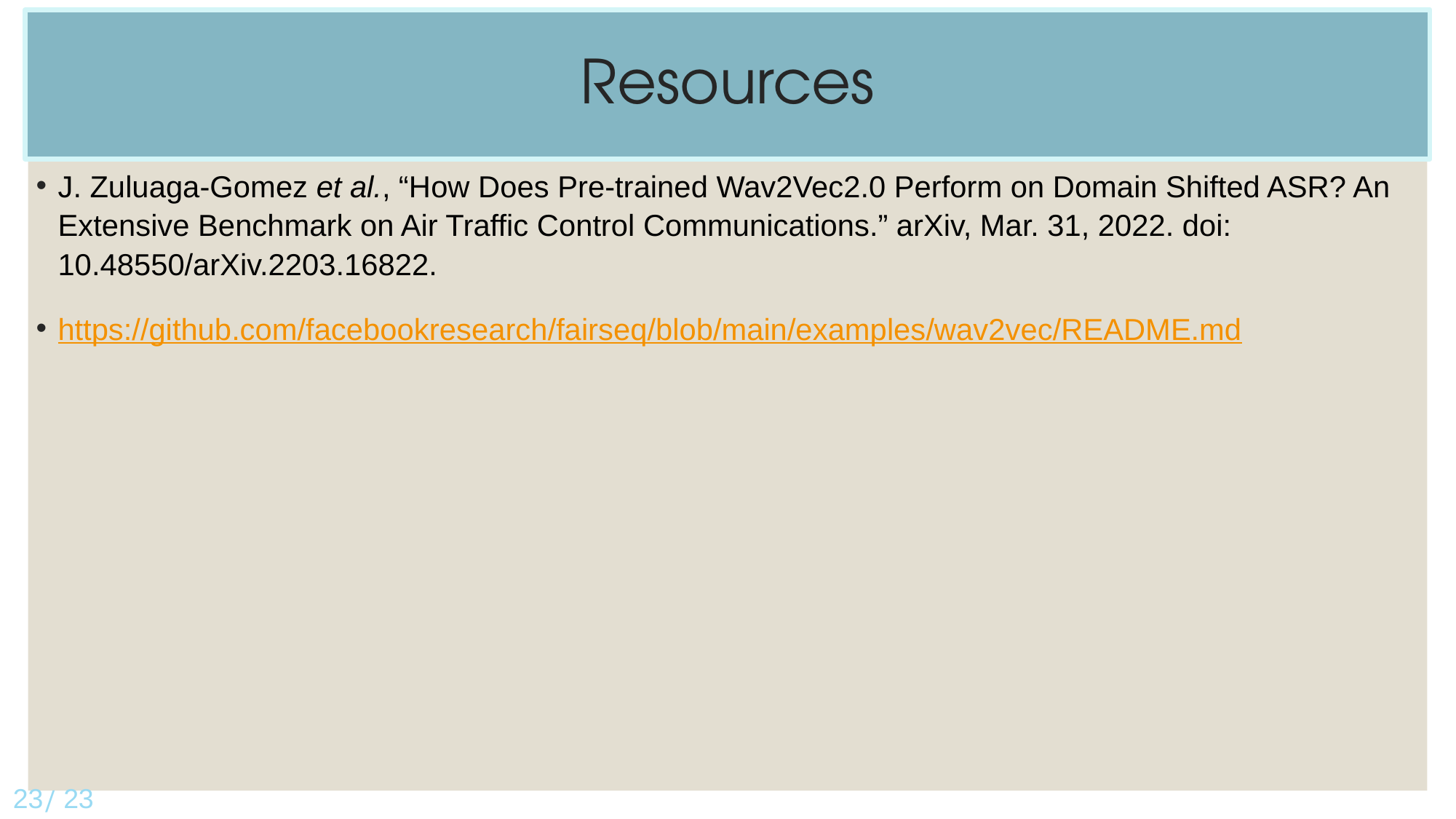

Resources
J. Zuluaga-Gomez et al., “How Does Pre-trained Wav2Vec2.0 Perform on Domain Shifted ASR? An Extensive Benchmark on Air Traffic Control Communications.” arXiv, Mar. 31, 2022. doi: 10.48550/arXiv.2203.16822.
https://github.com/facebookresearch/fairseq/blob/main/examples/wav2vec/README.md

23/ 23